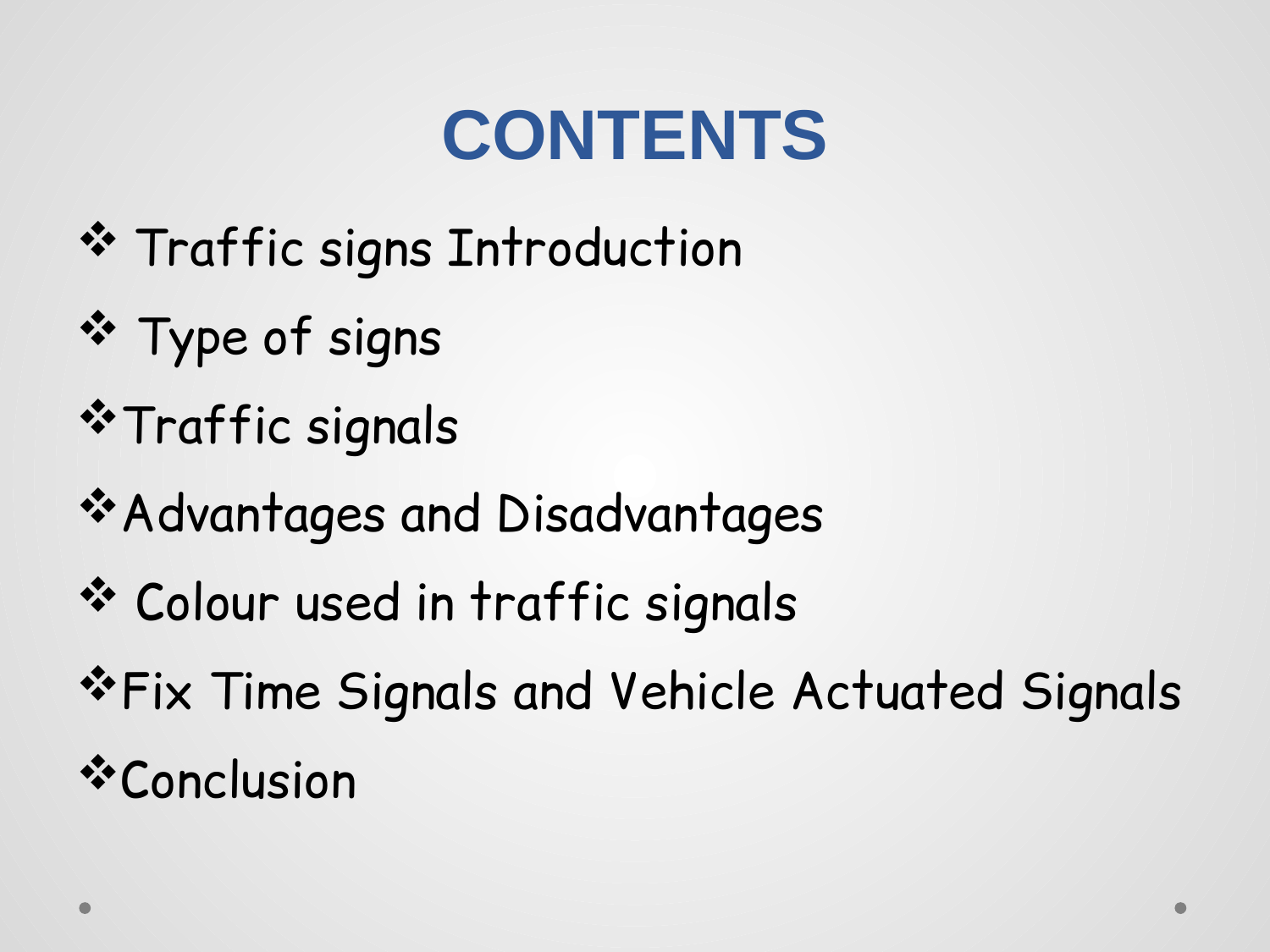

# CONTENTS
 Traffic signs Introduction
 Type of signs
Traffic signals
Advantages and Disadvantages
 Colour used in traffic signals
Fix Time Signals and Vehicle Actuated Signals
Conclusion